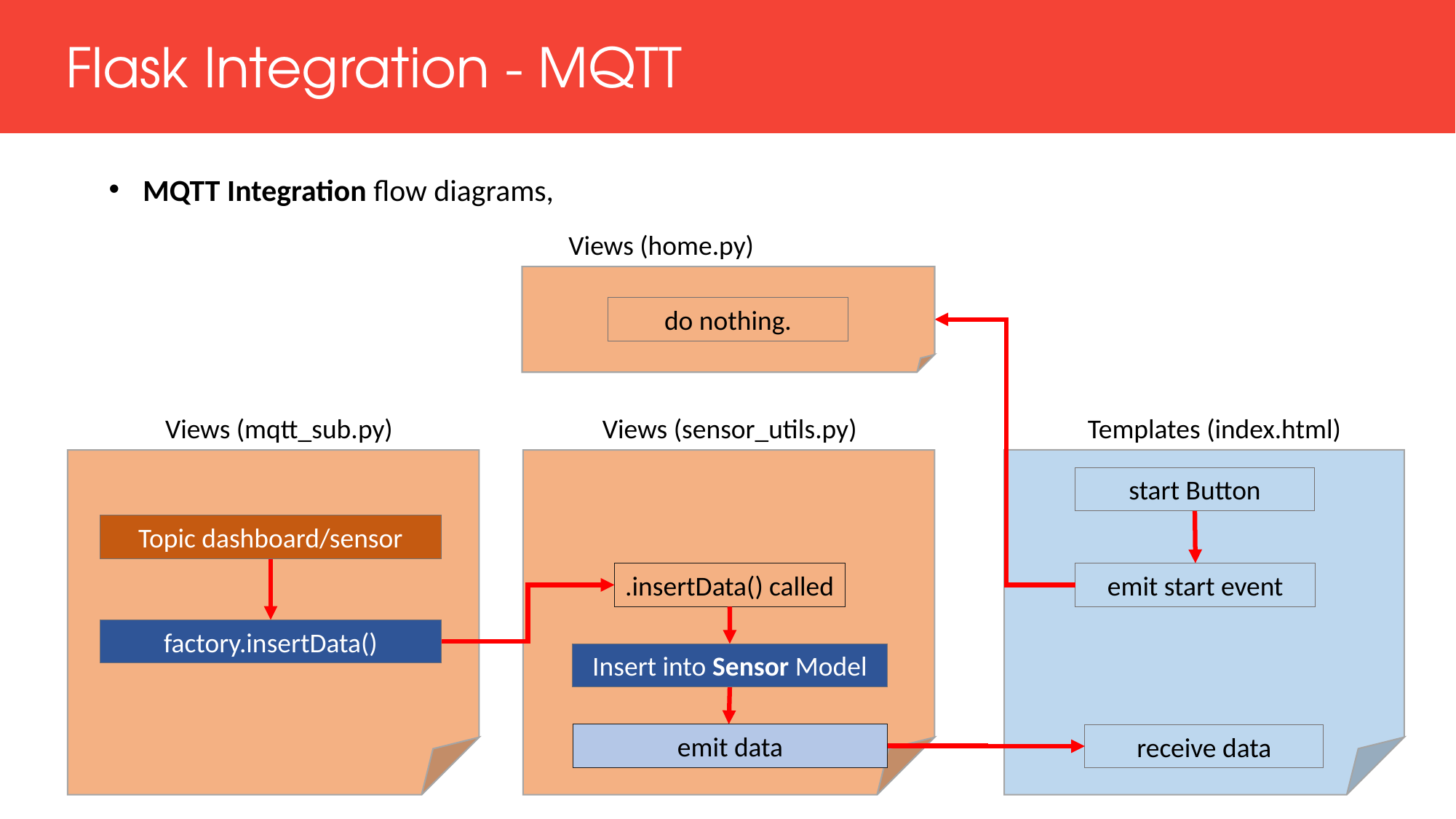

Flask Integration - MQTT
MQTT Integration flow diagrams,
Views (home.py)

do nothing.
Views (mqtt_sub.py)
Views (sensor_utils.py)
Templates (index.html)

start Button
Topic dashboard/sensor
emit start event
.insertData() called
factory.insertData()
Insert into Sensor Model
emit data
receive data